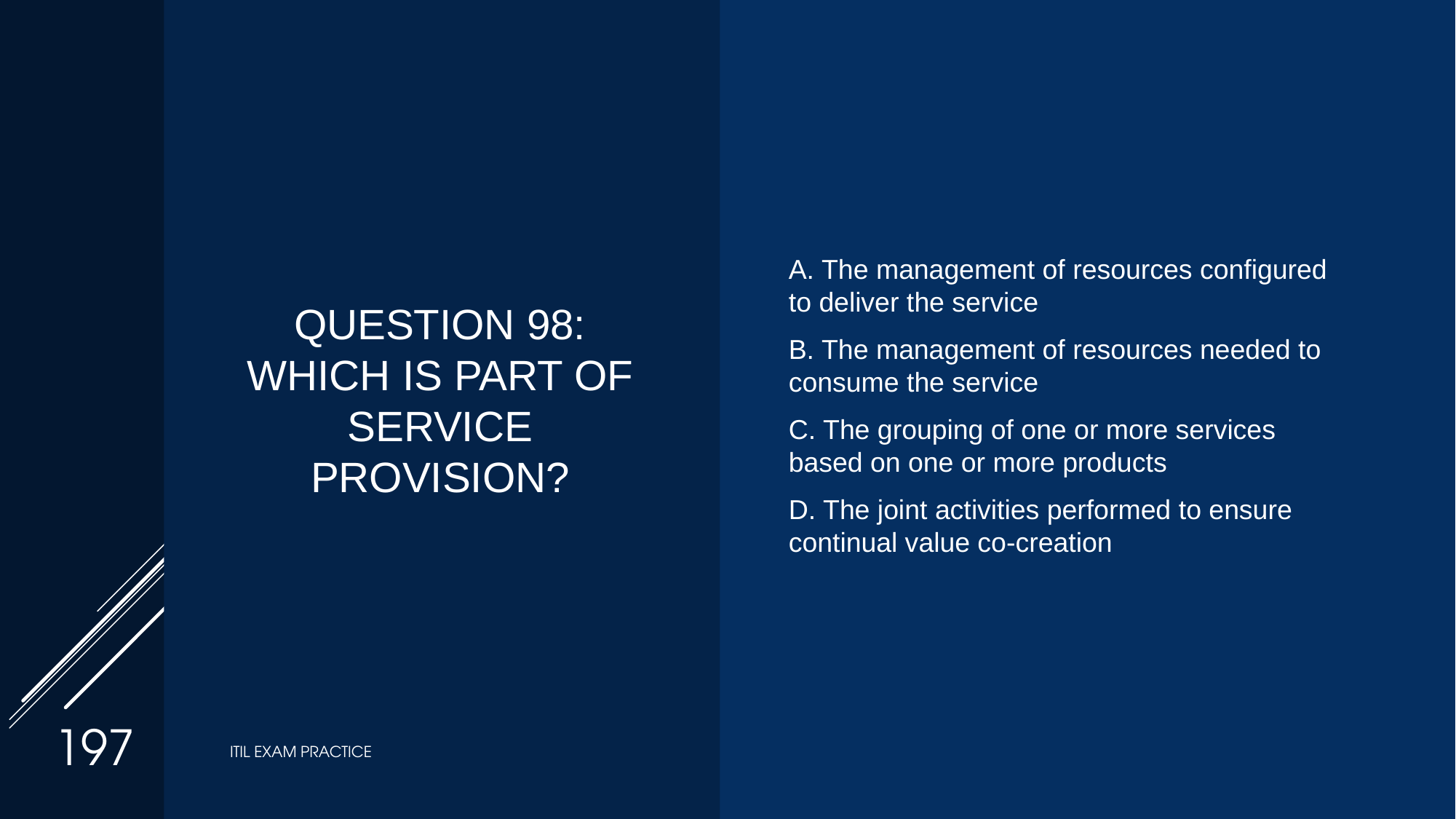

# Question 98: Which is part of service provision?
A. The management of resources configured to deliver the service
B. The management of resources needed to consume the service
C. The grouping of one or more services based on one or more products
D. The joint activities performed to ensure continual value co-creation
197
ITIL EXAM PRACTICE